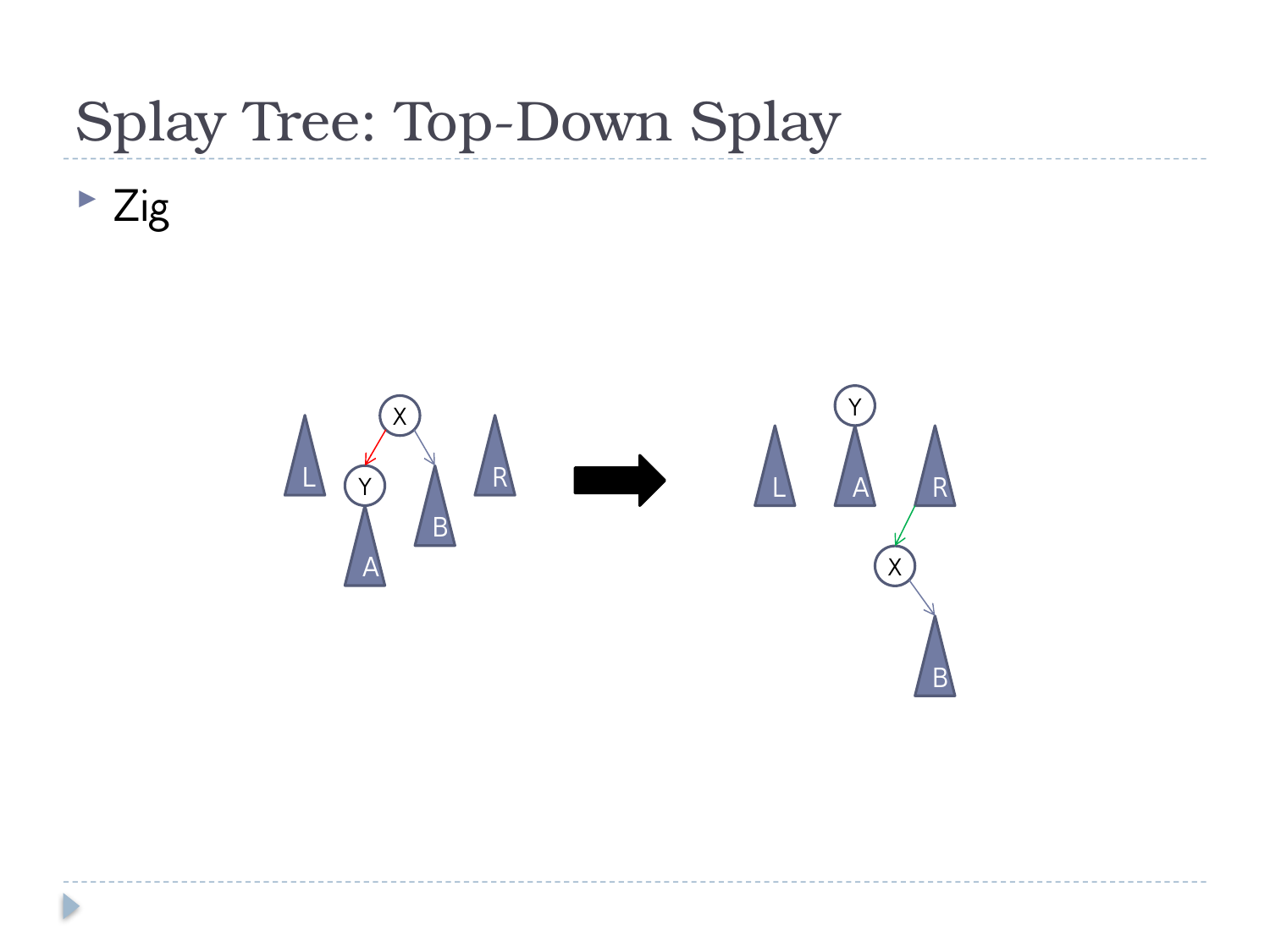

# Splay Tree: Top-Down Splay
Zig
Y
X
L
R
L
A
R

Y
B
A
X
B